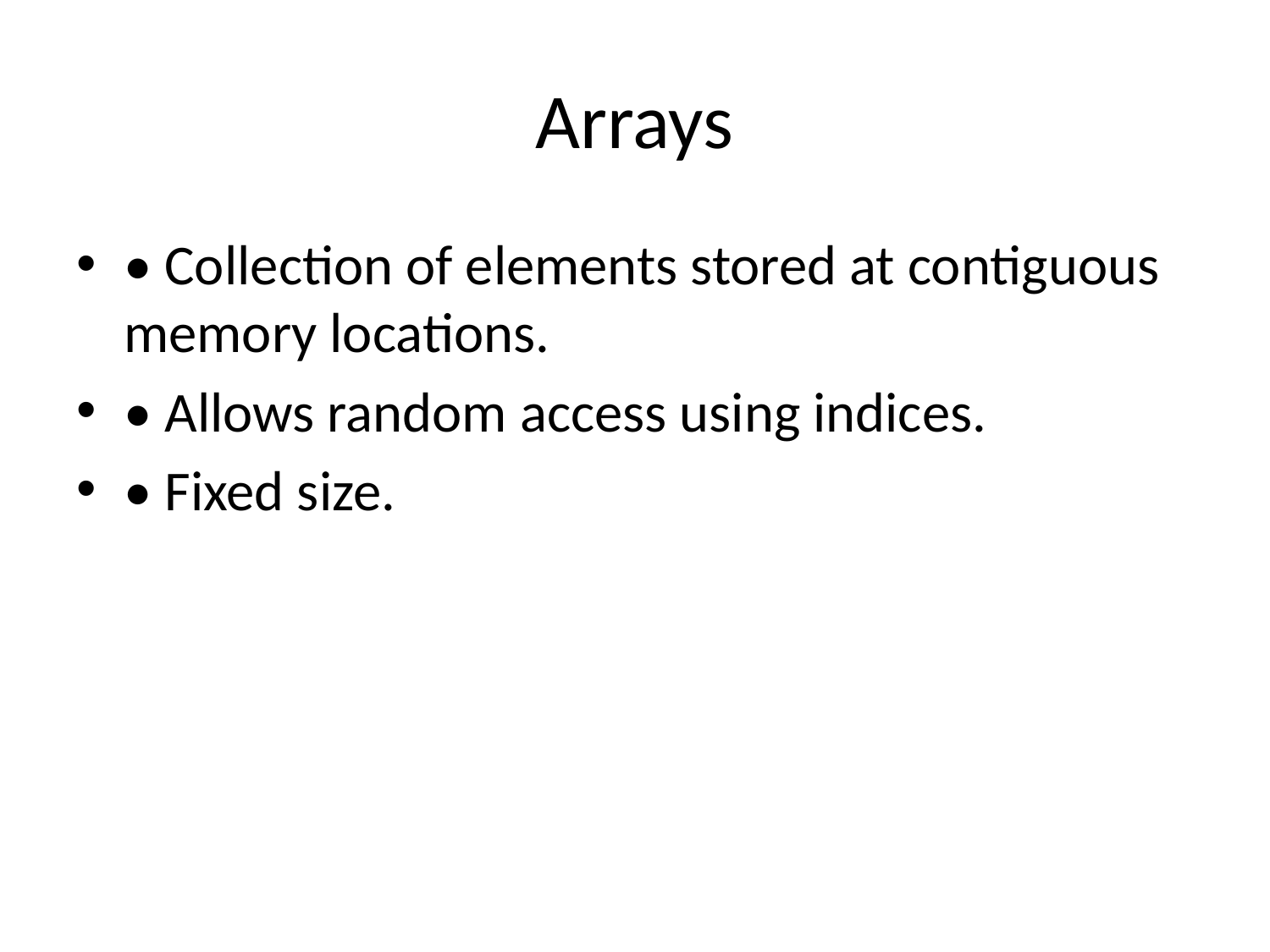

# Arrays
• Collection of elements stored at contiguous memory locations.
• Allows random access using indices.
• Fixed size.